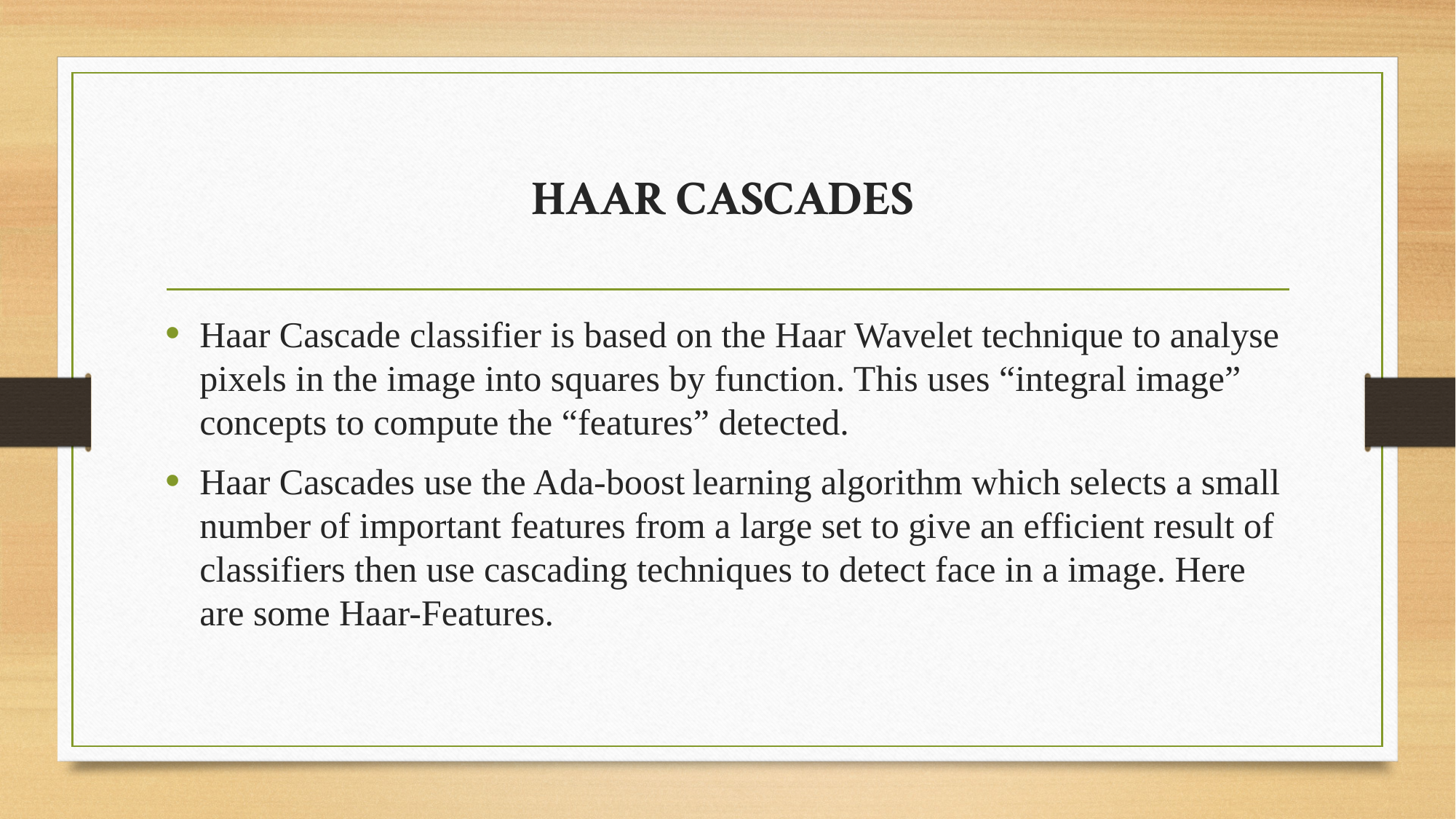

# HAAR CASCADES
Haar Cascade classifier is based on the Haar Wavelet technique to analyse pixels in the image into squares by function. This uses “integral image” concepts to compute the “features” detected.
Haar Cascades use the Ada-boost learning algorithm which selects a small number of important features from a large set to give an efficient result of classifiers then use cascading techniques to detect face in a image. Here are some Haar-Features.